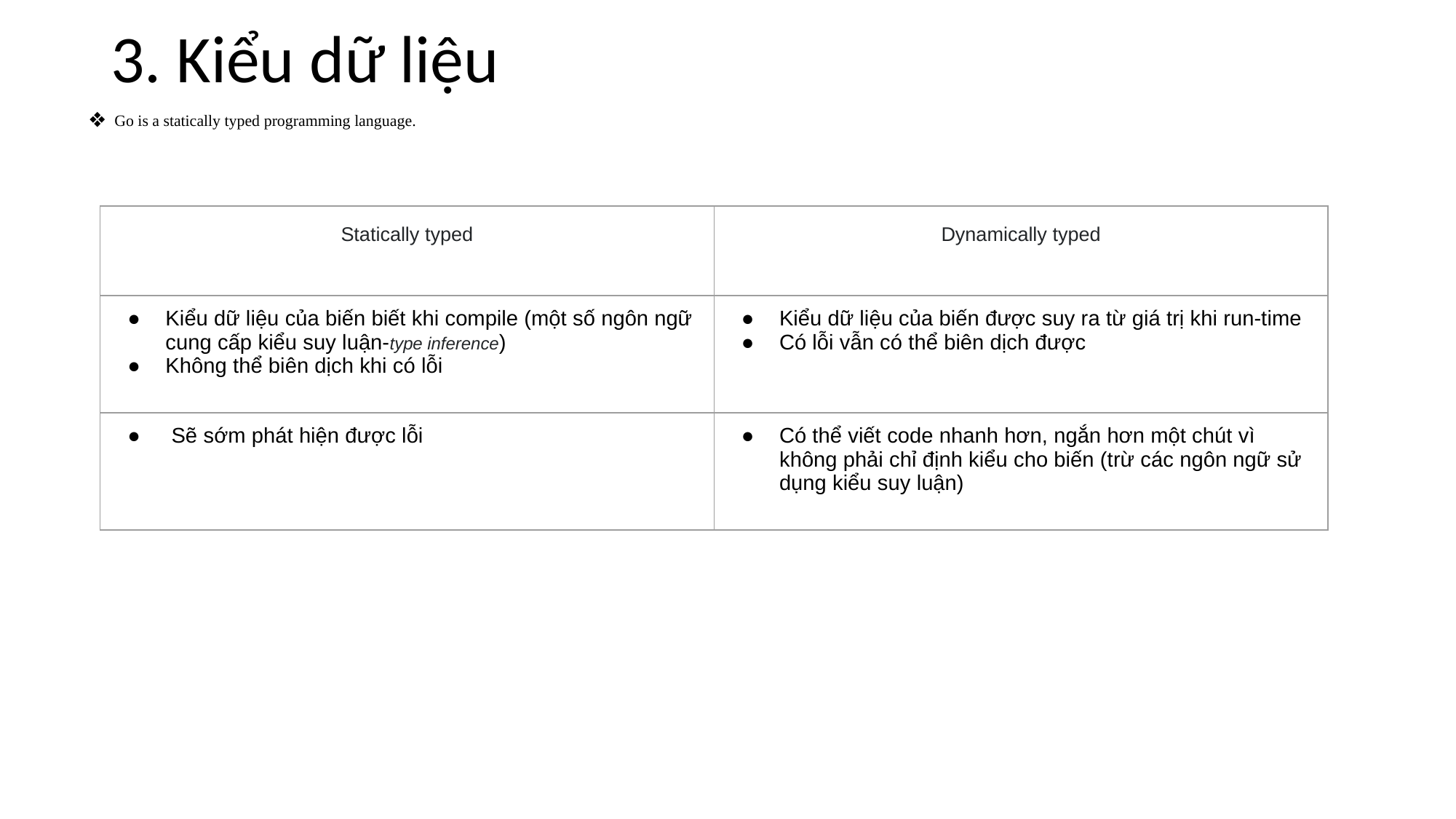

# 3. Kiểu dữ liệu
Go is a statically typed programming language.

| Statically typed | Dynamically typed |
| --- | --- |
| Kiểu dữ liệu của biến biết khi compile (một số ngôn ngữ cung cấp kiểu suy luận-type inference) Không thể biên dịch khi có lỗi | Kiểu dữ liệu của biến được suy ra từ giá trị khi run-time Có lỗi vẫn có thể biên dịch được |
| Sẽ sớm phát hiện được lỗi | Có thể viết code nhanh hơn, ngắn hơn một chút vì không phải chỉ định kiểu cho biến (trừ các ngôn ngữ sử dụng kiểu suy luận) |